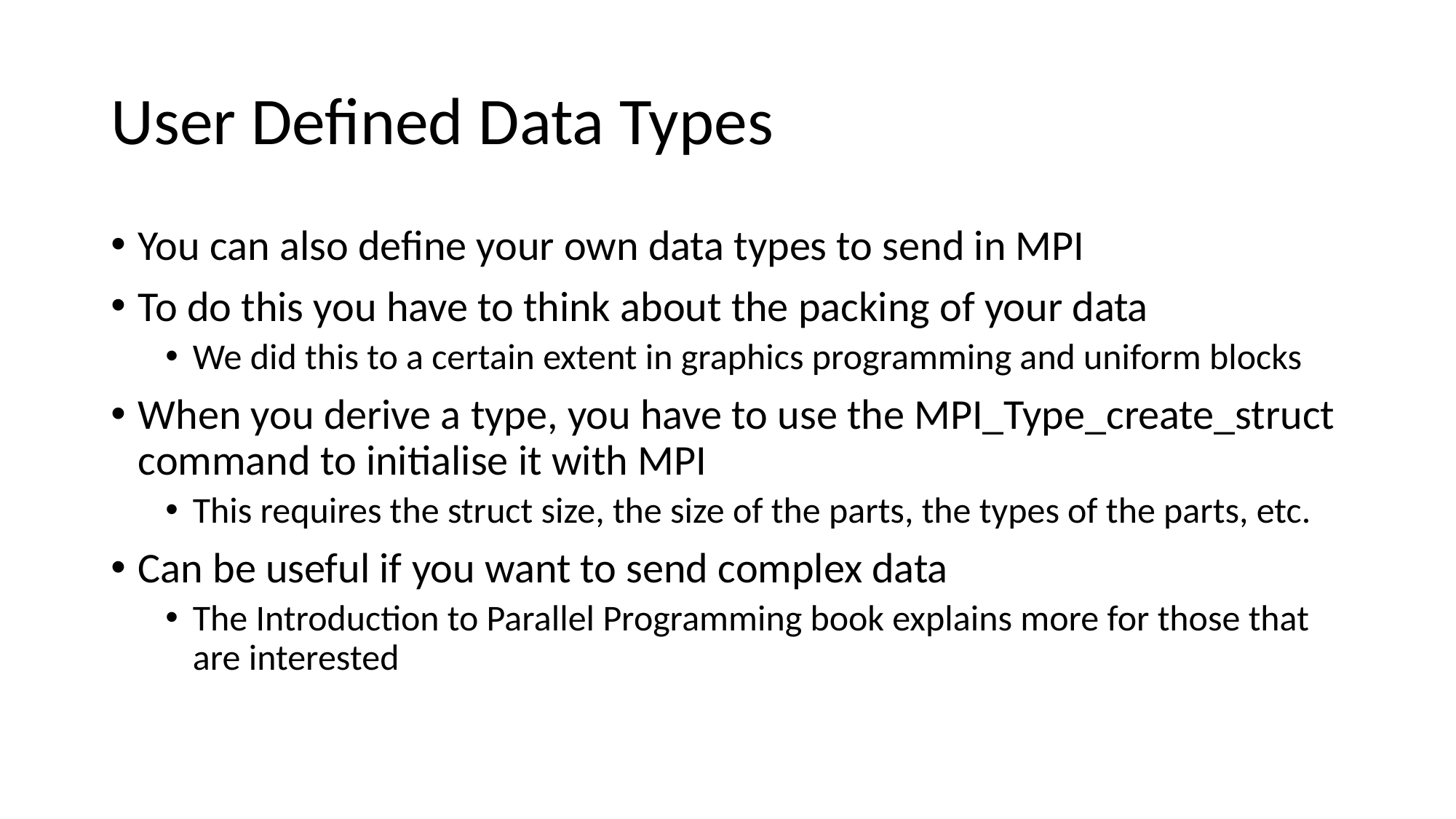

# User Defined Data Types
You can also define your own data types to send in MPI
To do this you have to think about the packing of your data
We did this to a certain extent in graphics programming and uniform blocks
When you derive a type, you have to use the MPI_Type_create_struct command to initialise it with MPI
This requires the struct size, the size of the parts, the types of the parts, etc.
Can be useful if you want to send complex data
The Introduction to Parallel Programming book explains more for those that are interested